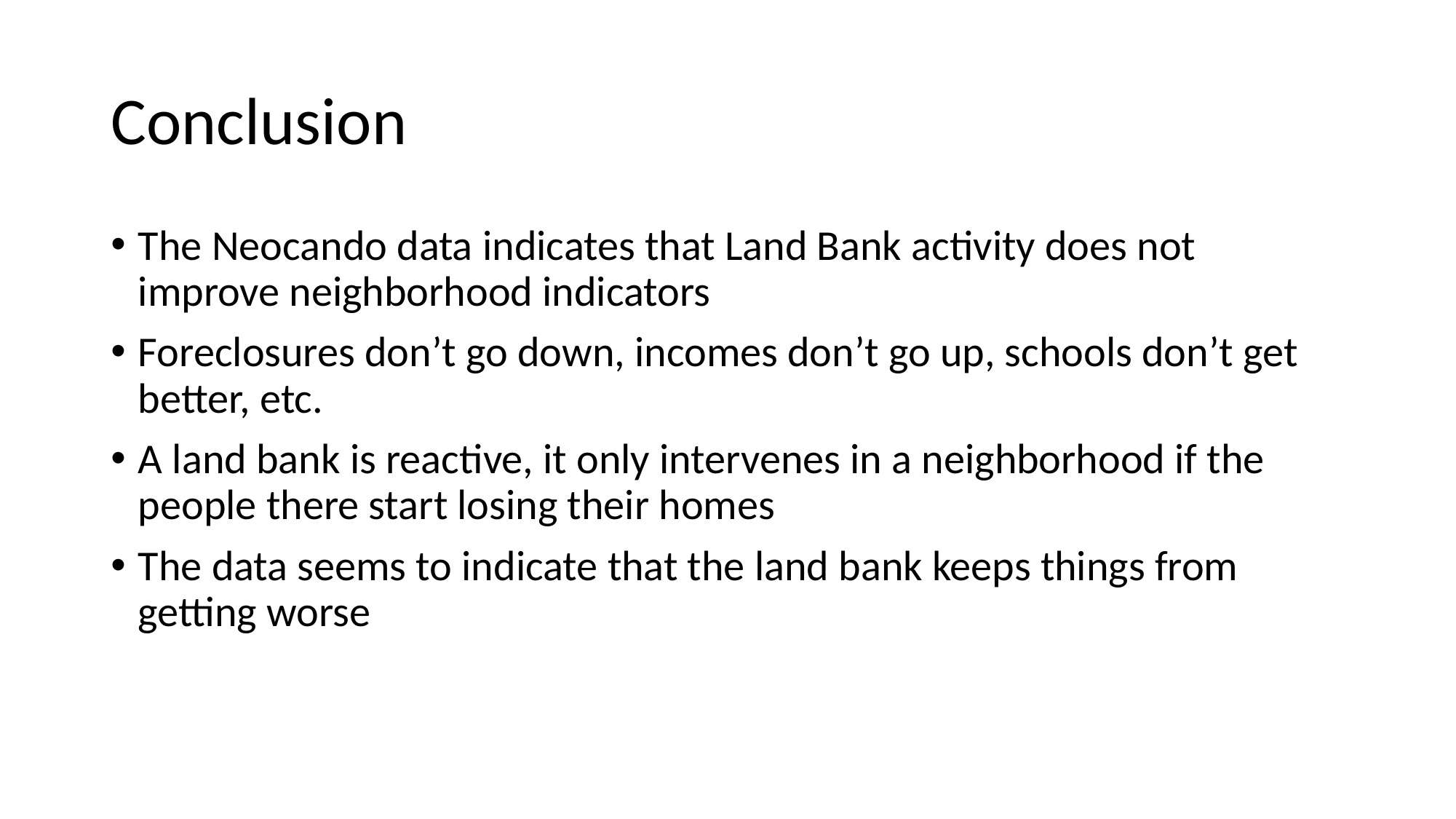

# Conclusion
The Neocando data indicates that Land Bank activity does not improve neighborhood indicators
Foreclosures don’t go down, incomes don’t go up, schools don’t get better, etc.
A land bank is reactive, it only intervenes in a neighborhood if the people there start losing their homes
The data seems to indicate that the land bank keeps things from getting worse